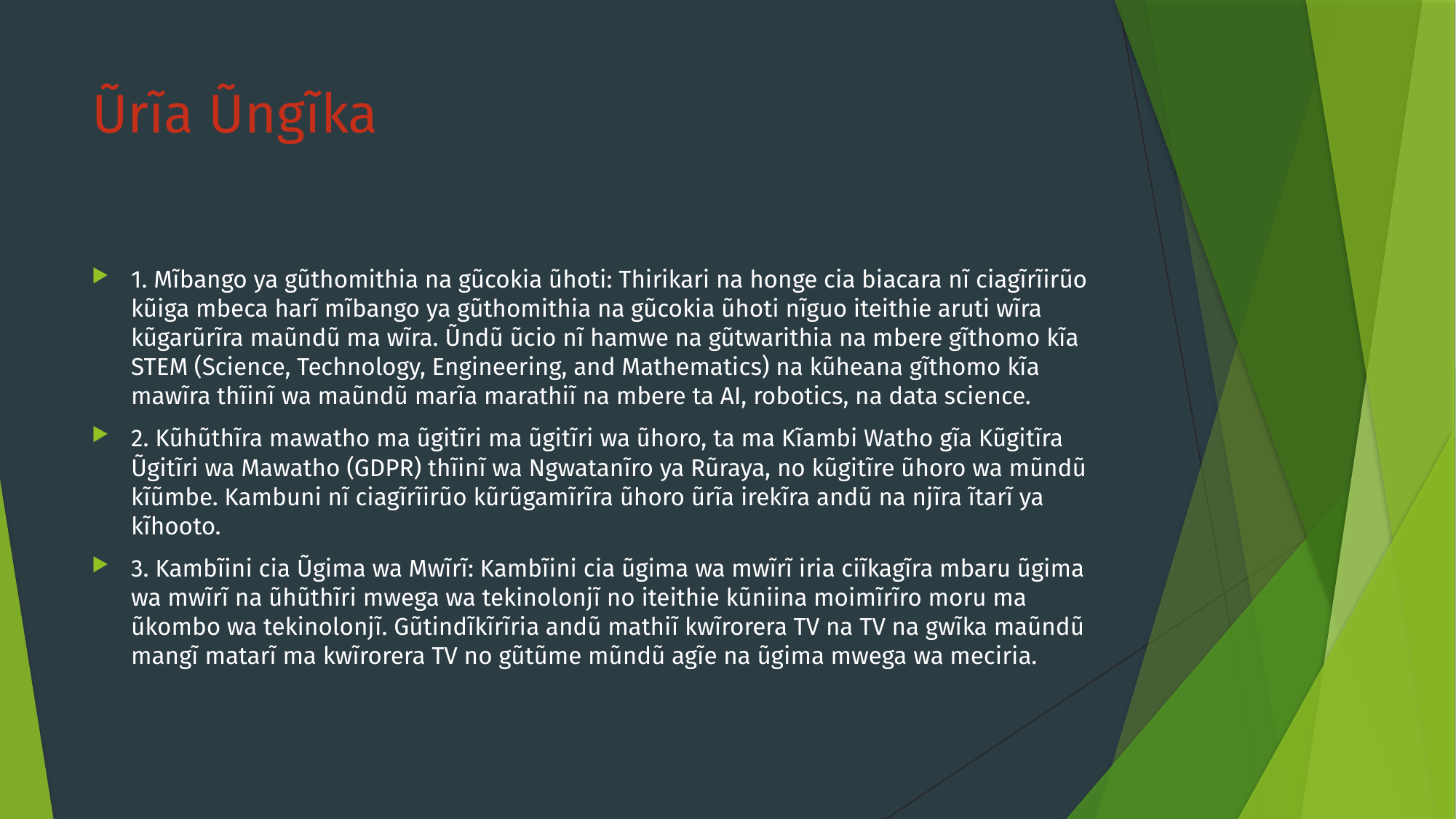

# Ũrĩa Ũngĩka
1. Mĩbango ya gũthomithia na gũcokia ũhoti: Thirikari na honge cia biacara nĩ ciagĩrĩirũo kũiga mbeca harĩ mĩbango ya gũthomithia na gũcokia ũhoti nĩguo iteithie aruti wĩra kũgarũrĩra maũndũ ma wĩra. Ũndũ ũcio nĩ hamwe na gũtwarithia na mbere gĩthomo kĩa STEM (Science, Technology, Engineering, and Mathematics) na kũheana gĩthomo kĩa mawĩra thĩinĩ wa maũndũ marĩa marathiĩ na mbere ta AI, robotics, na data science.
2. Kũhũthĩra mawatho ma ũgitĩri ma ũgitĩri wa ũhoro, ta ma Kĩambi Watho gĩa Kũgitĩra Ũgitĩri wa Mawatho (GDPR) thĩinĩ wa Ngwatanĩro ya Rũraya, no kũgitĩre ũhoro wa mũndũ kĩũmbe. Kambuni nĩ ciagĩrĩirũo kũrũgamĩrĩra ũhoro ũrĩa irekĩra andũ na njĩra ĩtarĩ ya kĩhooto.
3. Kambĩini cia Ũgima wa Mwĩrĩ: Kambĩini cia ũgima wa mwĩrĩ iria ciĩkagĩra mbaru ũgima wa mwĩrĩ na ũhũthĩri mwega wa tekinolonjĩ no iteithie kũniina moimĩrĩro moru ma ũkombo wa tekinolonjĩ. Gũtindĩkĩrĩria andũ mathiĩ kwĩrorera TV na TV na gwĩka maũndũ mangĩ matarĩ ma kwĩrorera TV no gũtũme mũndũ agĩe na ũgima mwega wa meciria.